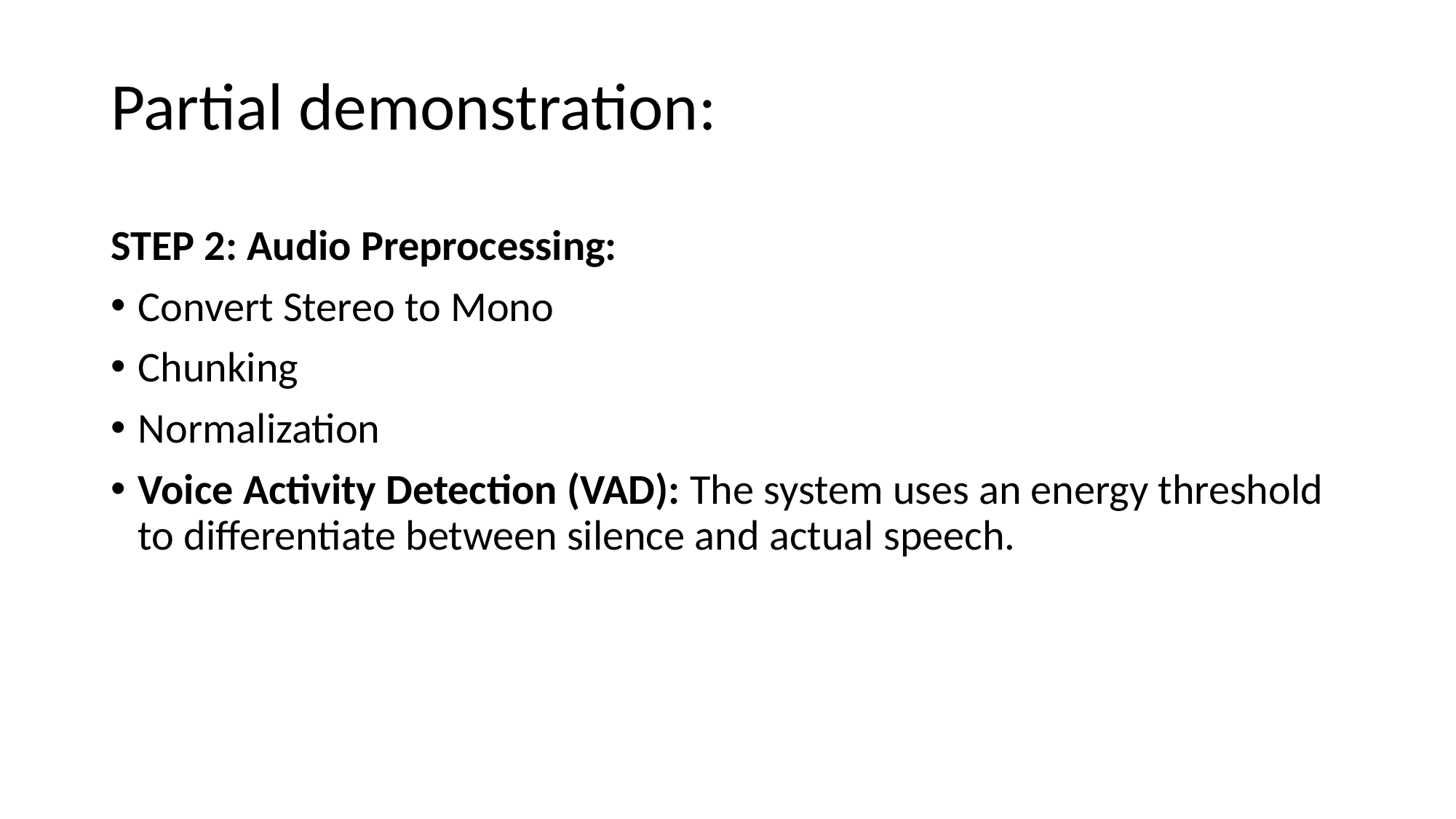

# Partial demonstration:
STEP 2: Audio Preprocessing:
Convert Stereo to Mono
Chunking
Normalization
Voice Activity Detection (VAD): The system uses an energy threshold to differentiate between silence and actual speech.